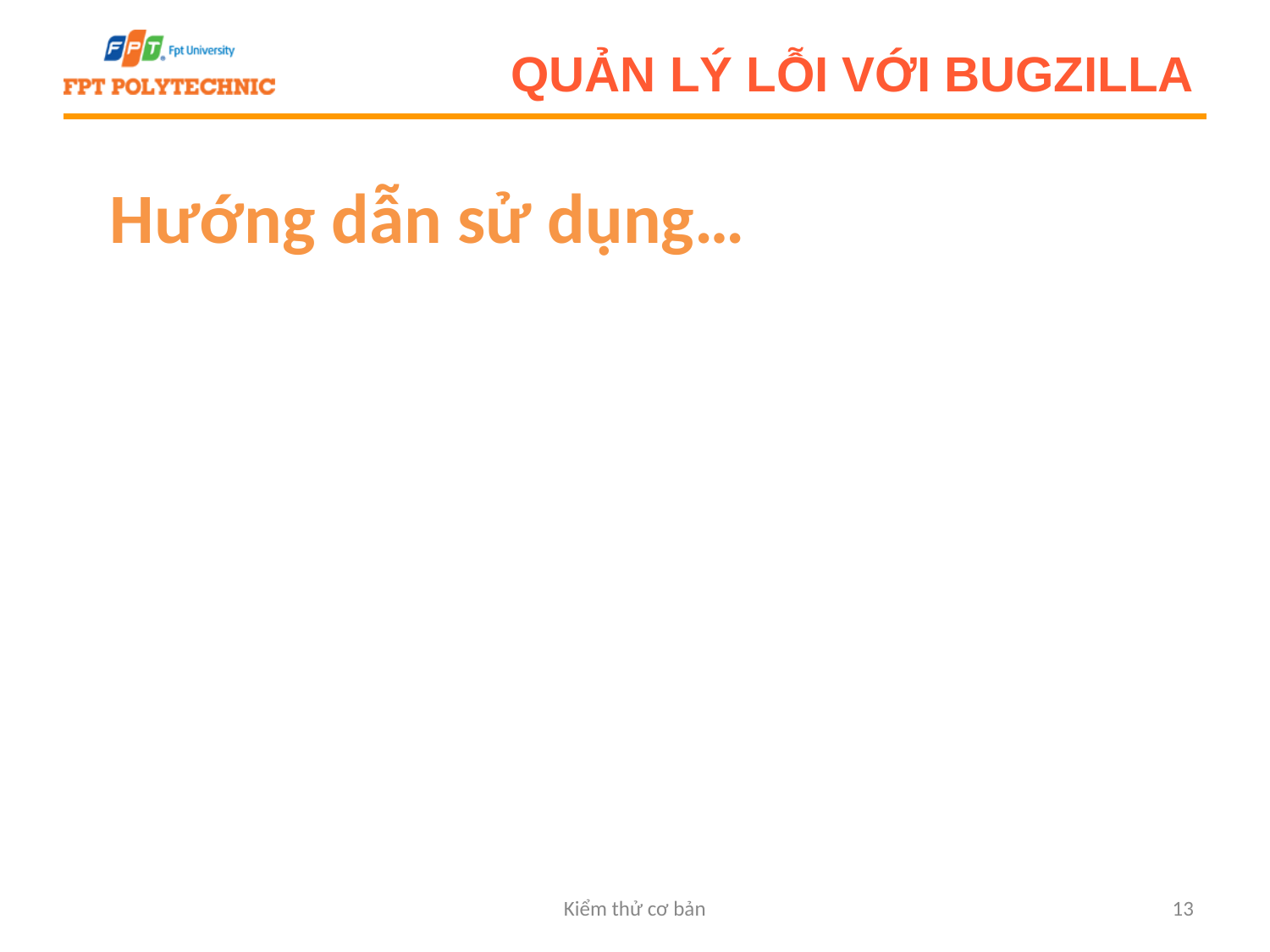

# QUẢN LÝ LỖI VỚI BUGZILLA
Hướng dẫn sử dụng…
Kiểm thử cơ bản
13